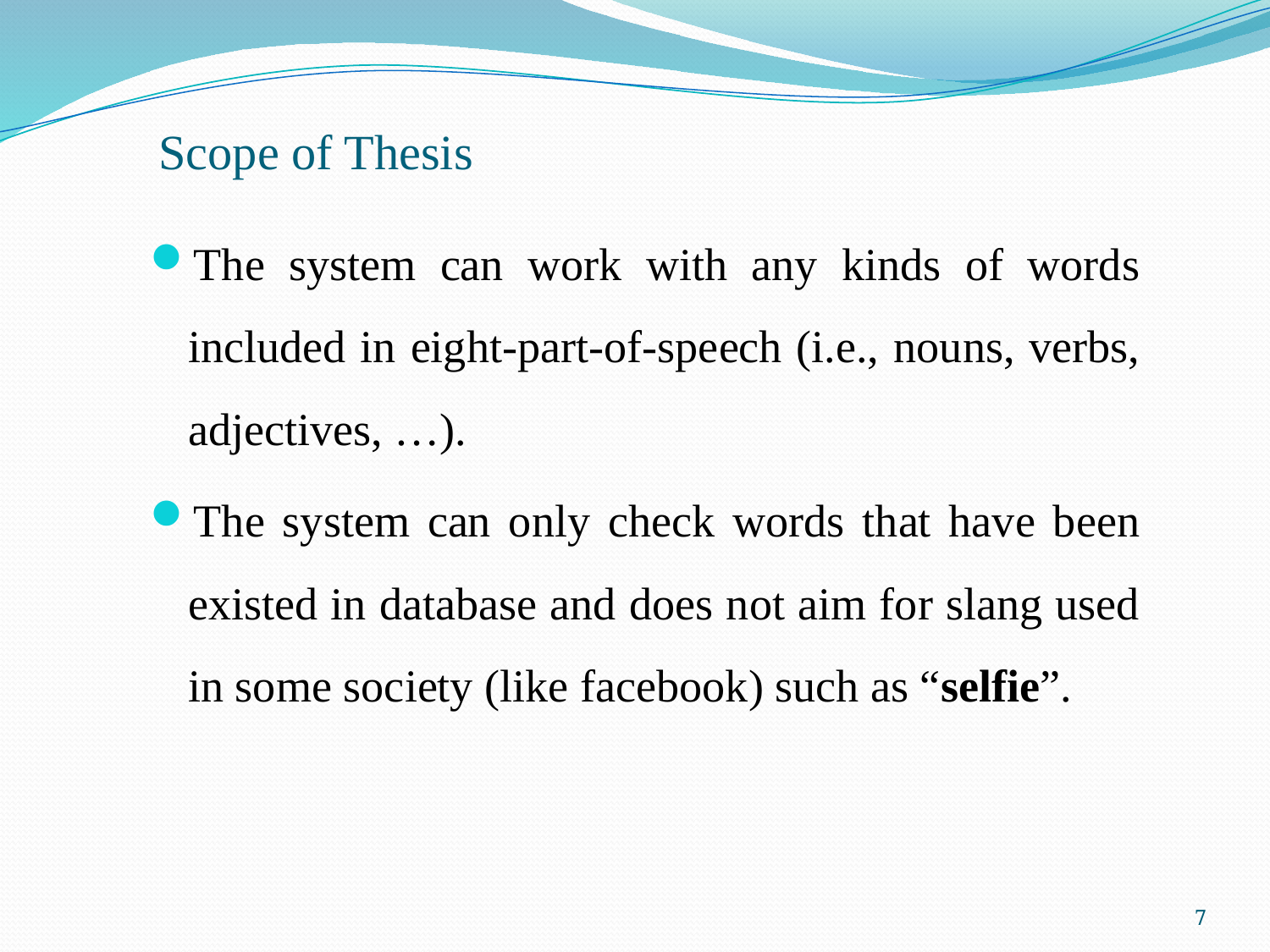

# Scope of Thesis
The system can work with any kinds of words included in eight-part-of-speech (i.e., nouns, verbs, adjectives, …).
The system can only check words that have been existed in database and does not aim for slang used in some society (like facebook) such as “selfie”.

7